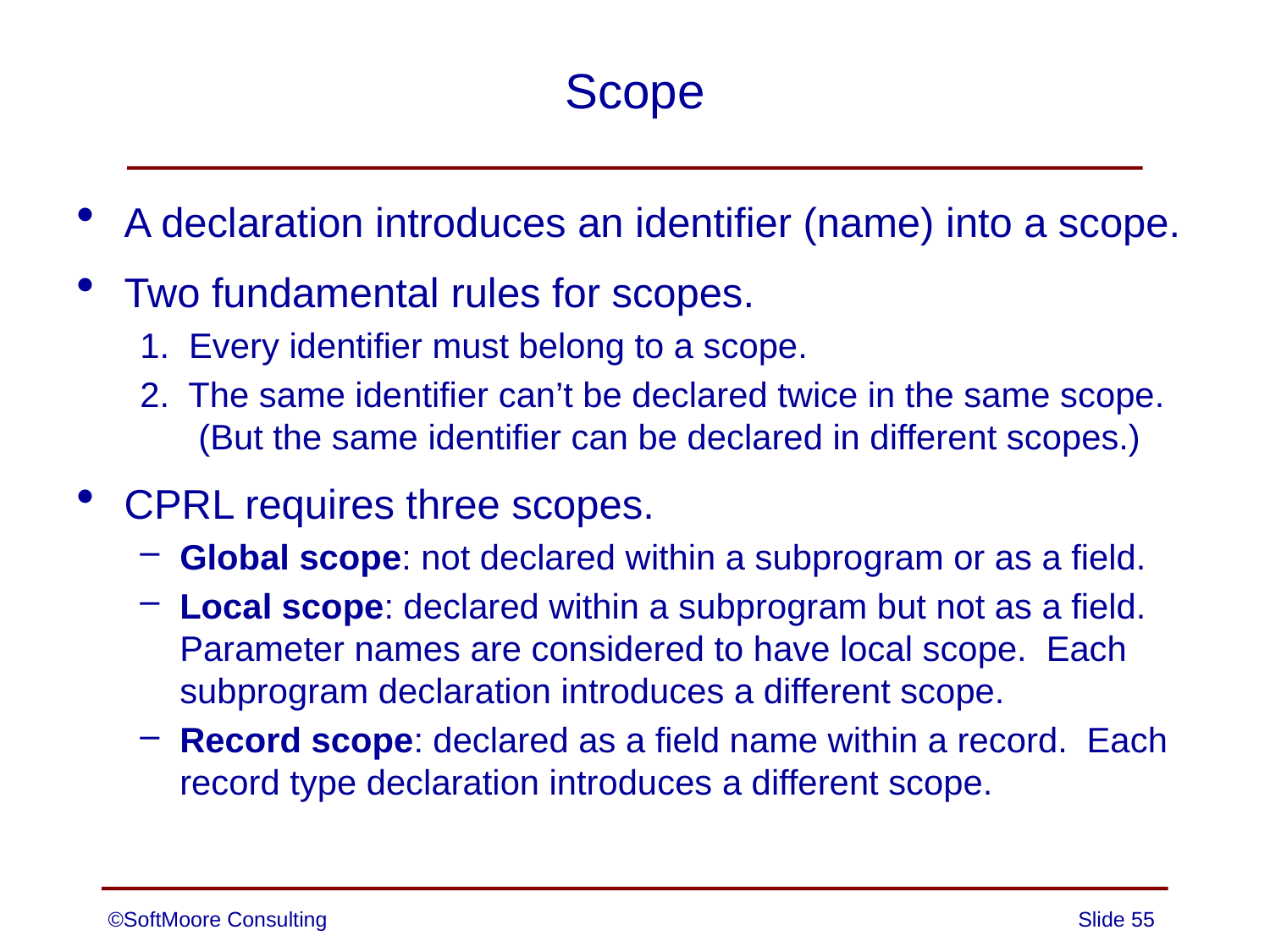

# Scope
A declaration introduces an identifier (name) into a scope.
Two fundamental rules for scopes.
1.  Every identifier must belong to a scope.
2.  The same identifier can’t be declared twice in the same scope.
      (But the same identifier can be declared in different scopes.)
CPRL requires three scopes.
Global scope: not declared within a subprogram or as a field.
Local scope: declared within a subprogram but not as a field.  Parameter names are considered to have local scope.  Each subprogram declaration introduces a different scope.
Record scope: declared as a field name within a record.  Each record type declaration introduces a different scope.
©SoftMoore Consulting
Slide 55